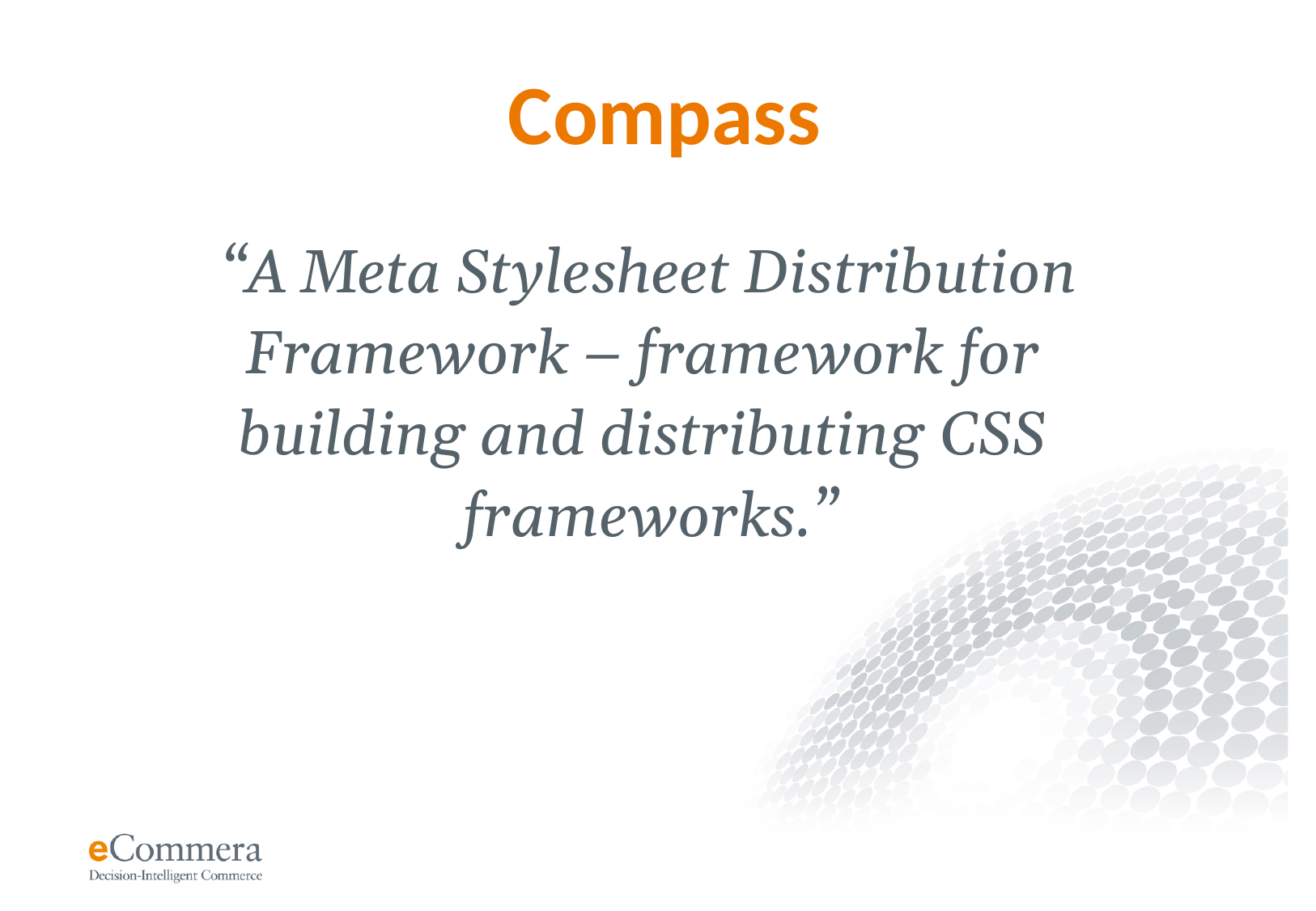

# Compass
“A Meta Stylesheet Distribution

Framework – framework for

building and distributing CSS

frameworks.”